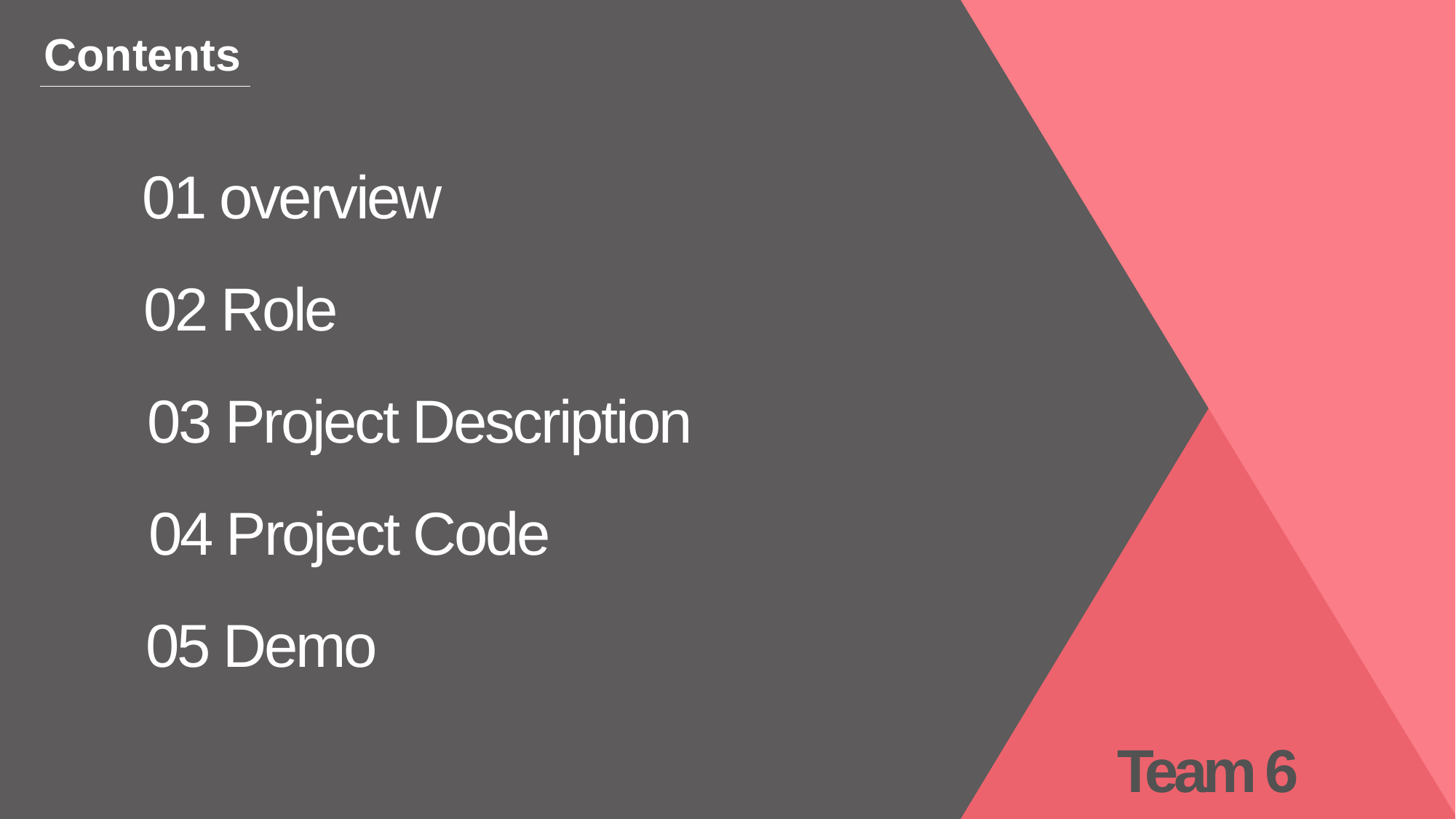

Contents
01 overview
02 Role
03 Project Description
04 Project Code
05 Demo
Team 6